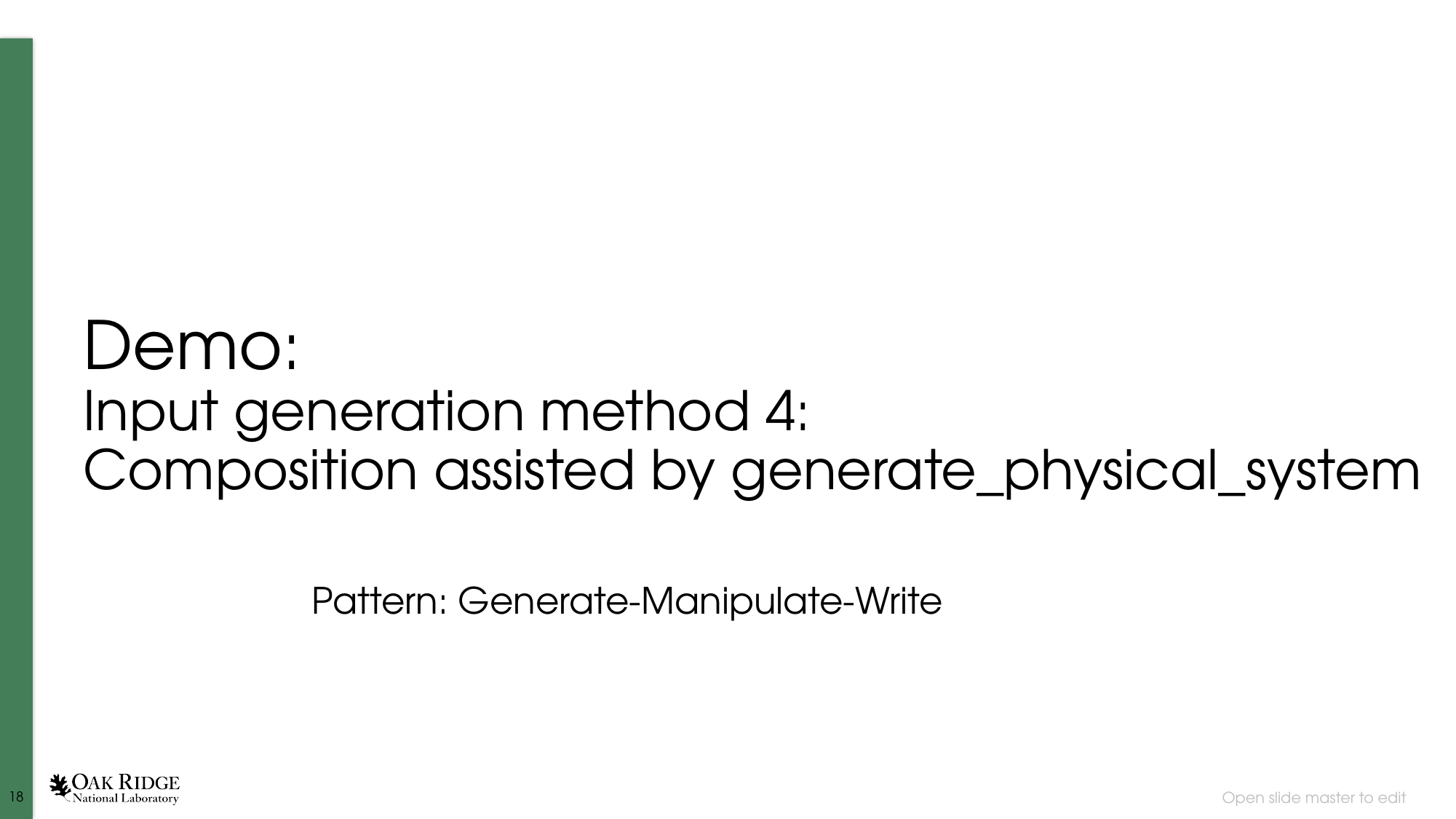

# Demo: Input generation method 4: Composition assisted by generate_physical_system
Pattern: Generate-Manipulate-Write